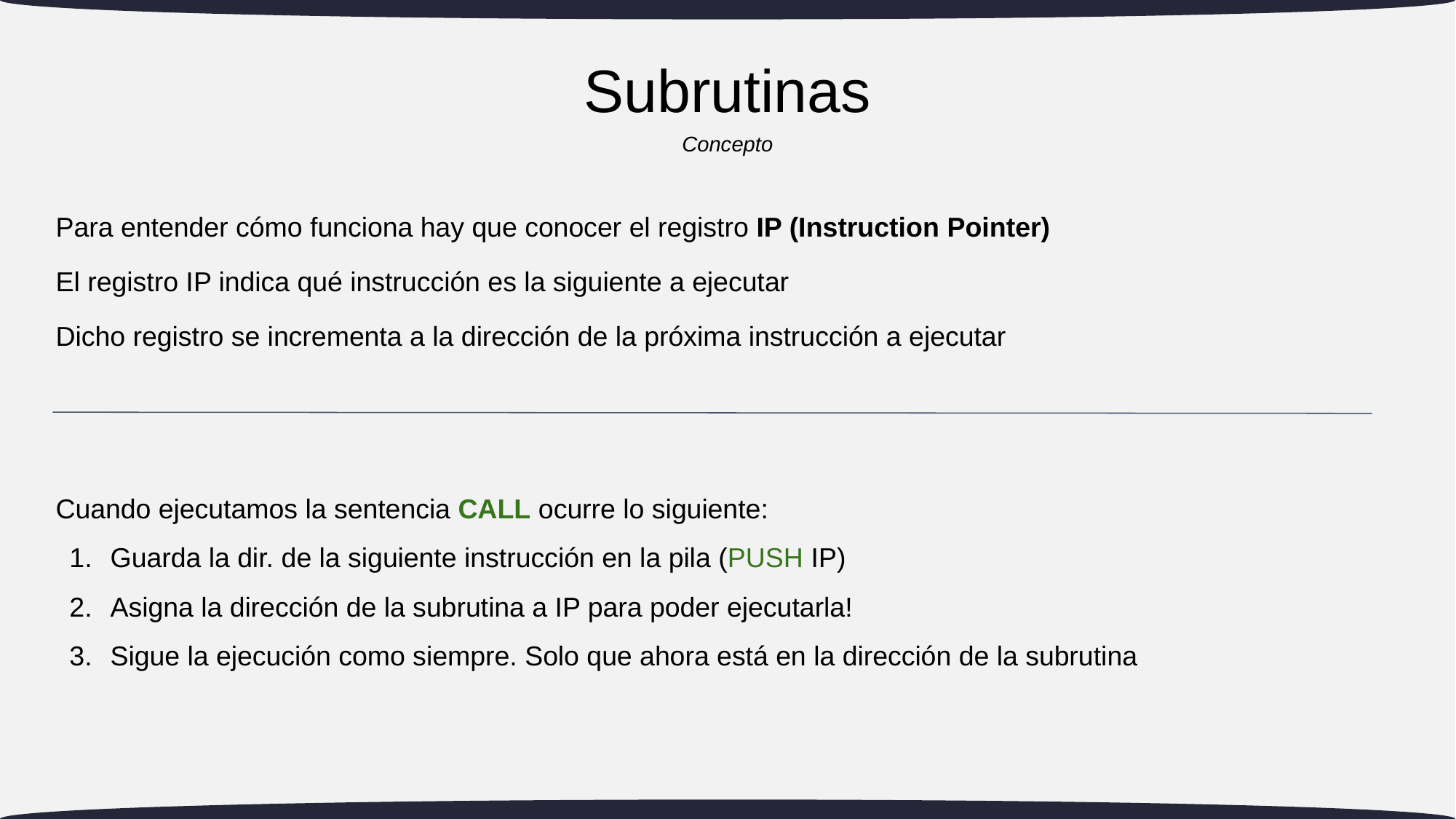

# Subrutinas
Concepto
Para entender cómo funciona hay que conocer el registro IP (Instruction Pointer)
El registro IP indica qué instrucción es la siguiente a ejecutar
Dicho registro se incrementa a la dirección de la próxima instrucción a ejecutar
Cuando ejecutamos la sentencia CALL ocurre lo siguiente:
Guarda la dir. de la siguiente instrucción en la pila (PUSH IP)
Asigna la dirección de la subrutina a IP para poder ejecutarla!
Sigue la ejecución como siempre. Solo que ahora está en la dirección de la subrutina